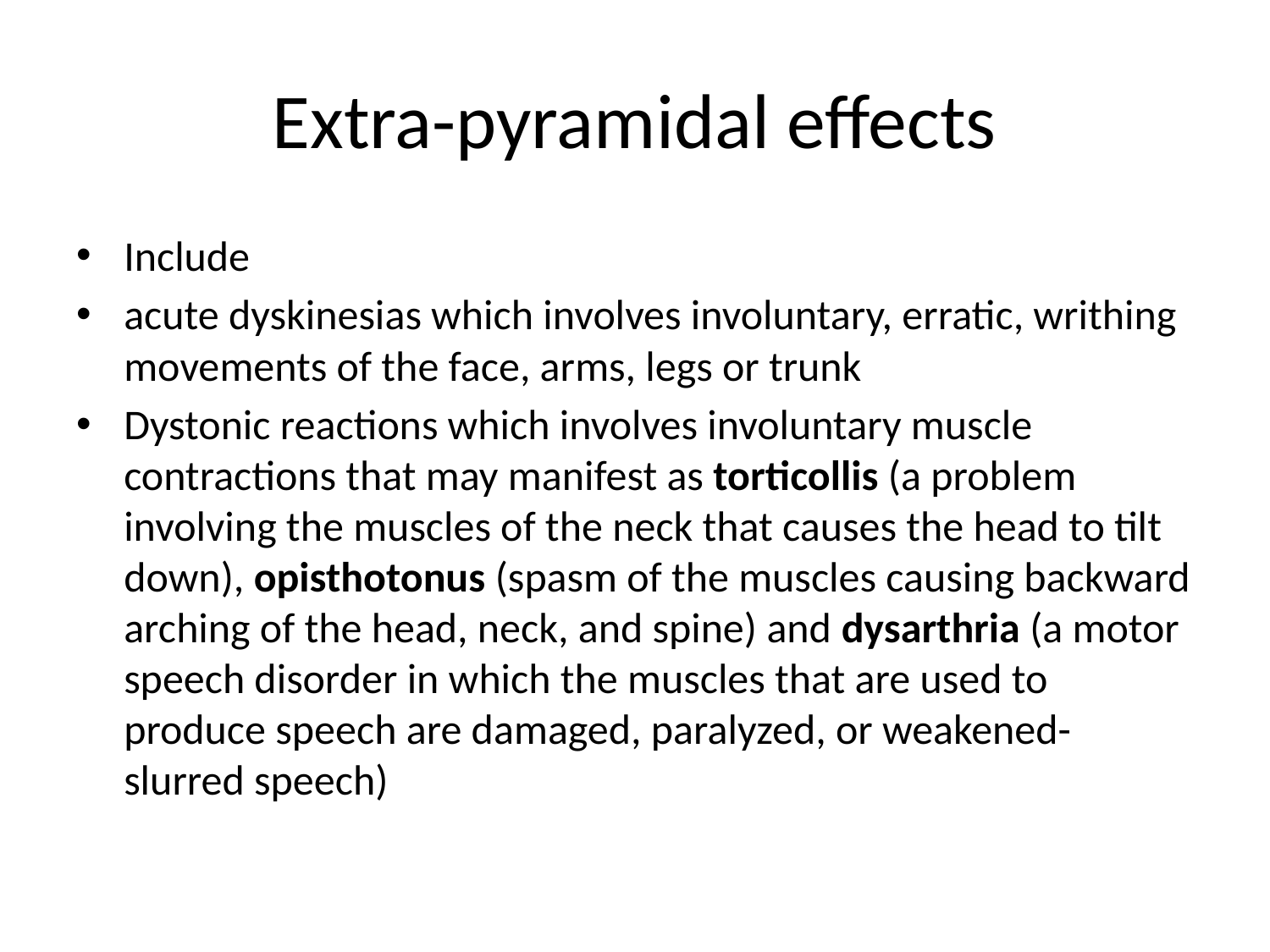

# Extra-pyramidal effects
Include
acute dyskinesias which involves involuntary, erratic, writhing movements of the face, arms, legs or trunk
Dystonic reactions which involves involuntary muscle contractions that may manifest as torticollis (a problem involving the muscles of the neck that causes the head to tilt down), opisthotonus (spasm of the muscles causing backward arching of the head, neck, and spine) and dysarthria (a motor speech disorder in which the muscles that are used to produce speech are damaged, paralyzed, or weakened- slurred speech)